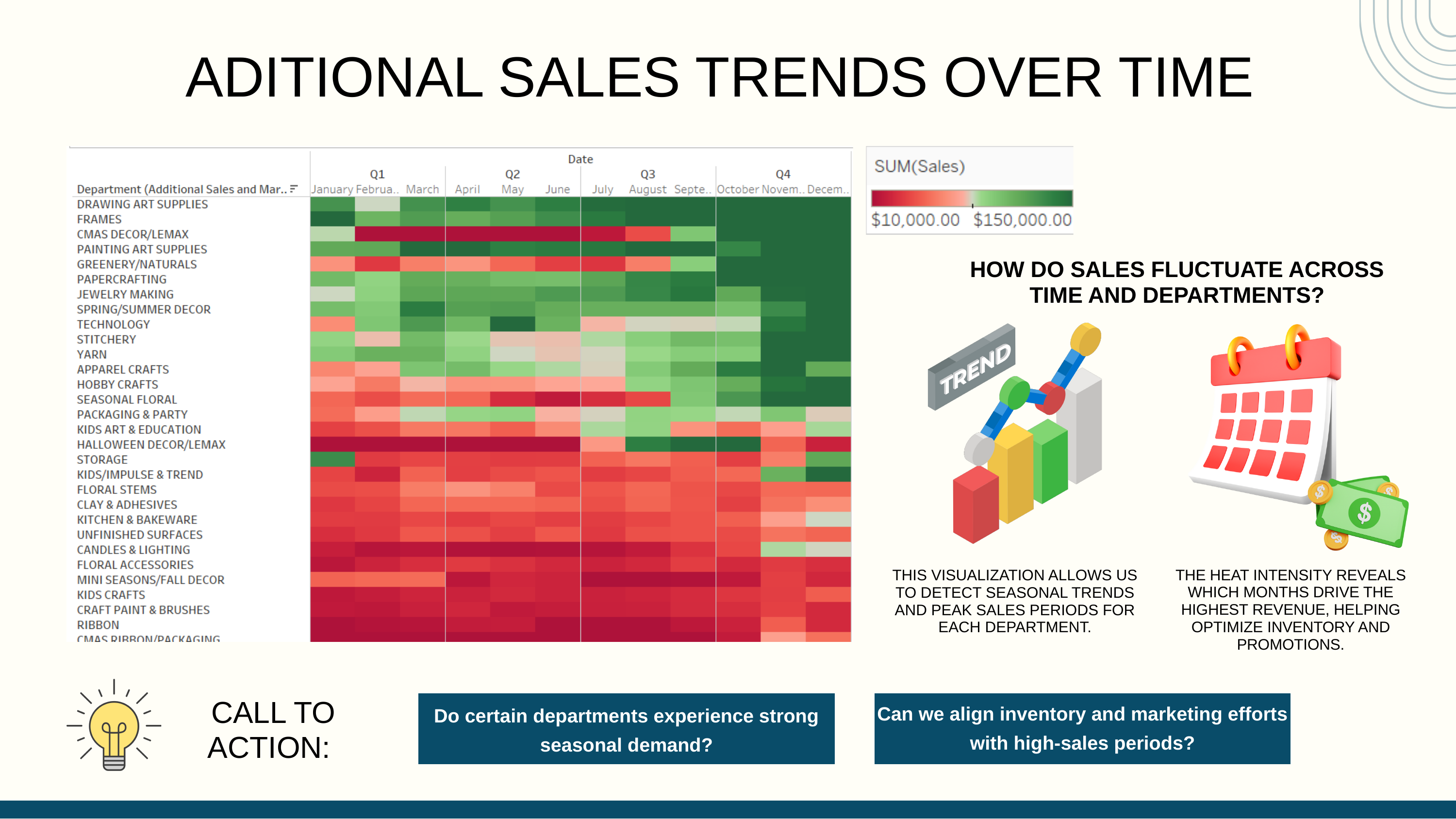

ADITIONAL SALES TRENDS OVER TIME

HOW DO SALES FLUCTUATE ACROSS TIME AND DEPARTMENTS?

THIS VISUALIZATION ALLOWS US TO DETECT SEASONAL TRENDS AND PEAK SALES PERIODS FOR EACH DEPARTMENT.

THE HEAT INTENSITY REVEALS WHICH MONTHS DRIVE THE HIGHEST REVENUE, HELPING OPTIMIZE INVENTORY AND PROMOTIONS.

CALL TO ACTION:
Can we align inventory and marketing efforts with high-sales periods?

Do certain departments experience strong seasonal demand?